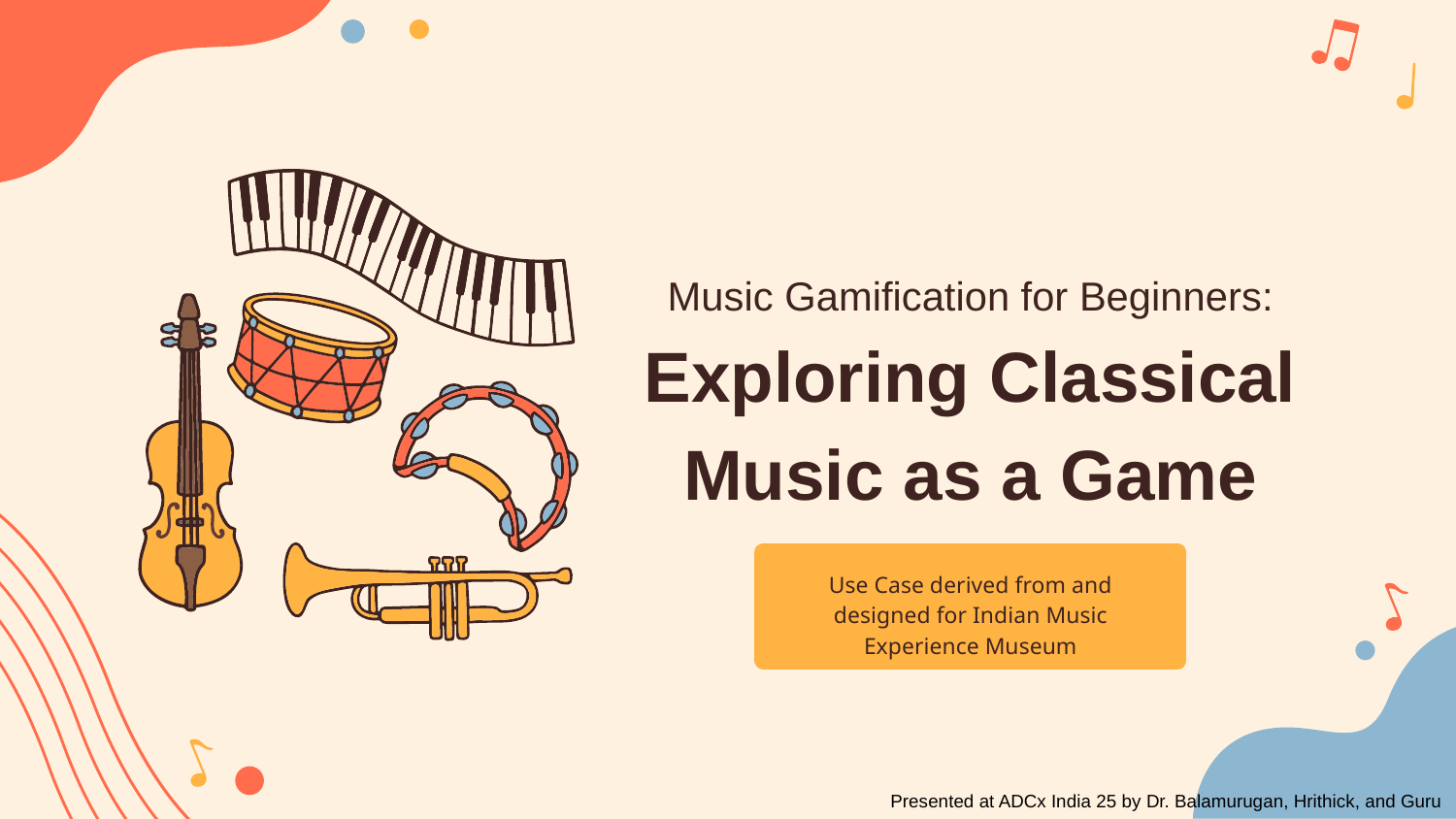

# Music Gamification for Beginners: Exploring Classical Music as a Game

Use Case derived from and designed for Indian Music Experience Museum
Presented at ADCx India 25 by Dr. Balamurugan, Hrithick, and Guru